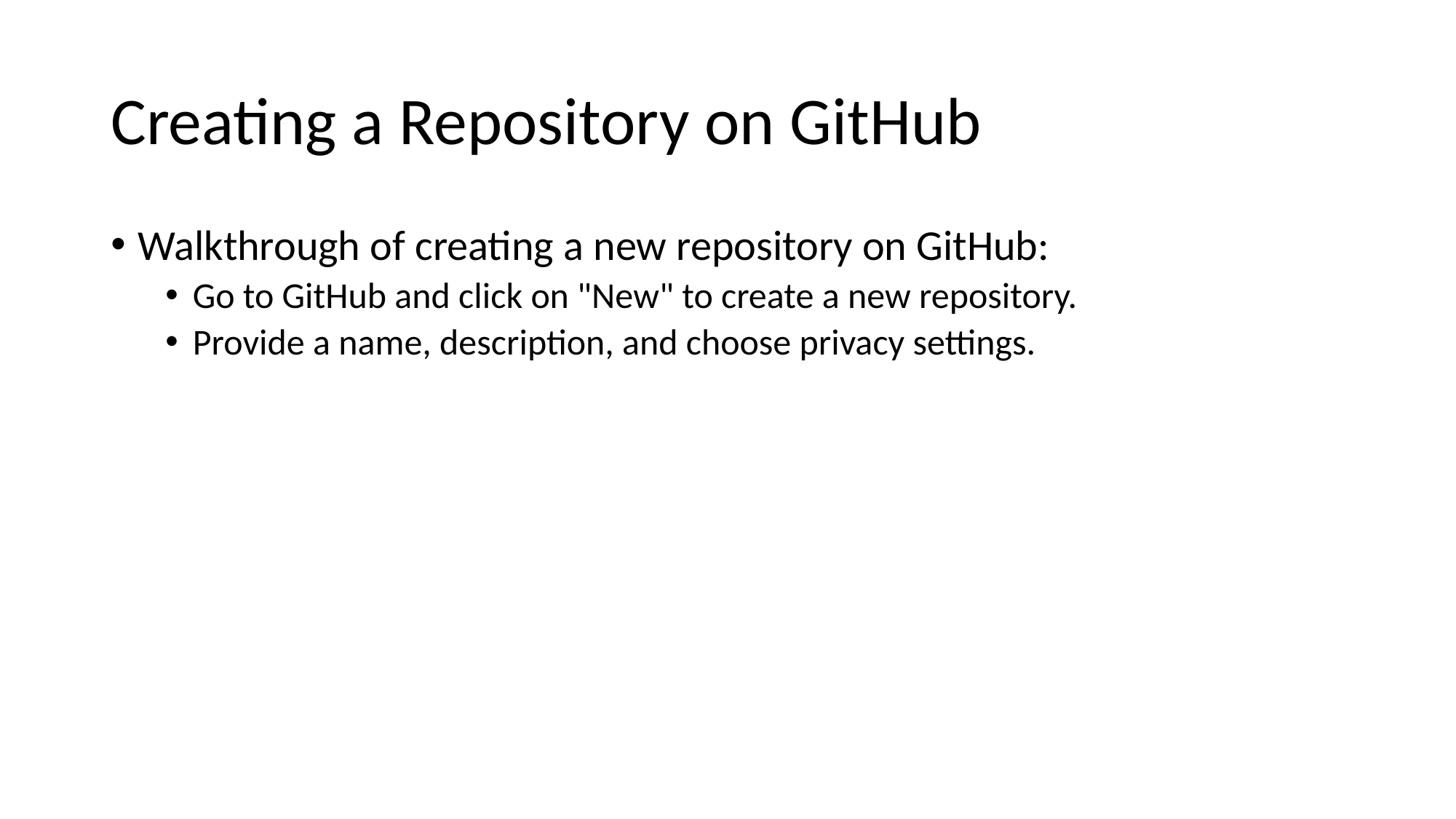

# Creating a Repository on GitHub
Walkthrough of creating a new repository on GitHub:
Go to GitHub and click on "New" to create a new repository.
Provide a name, description, and choose privacy settings.